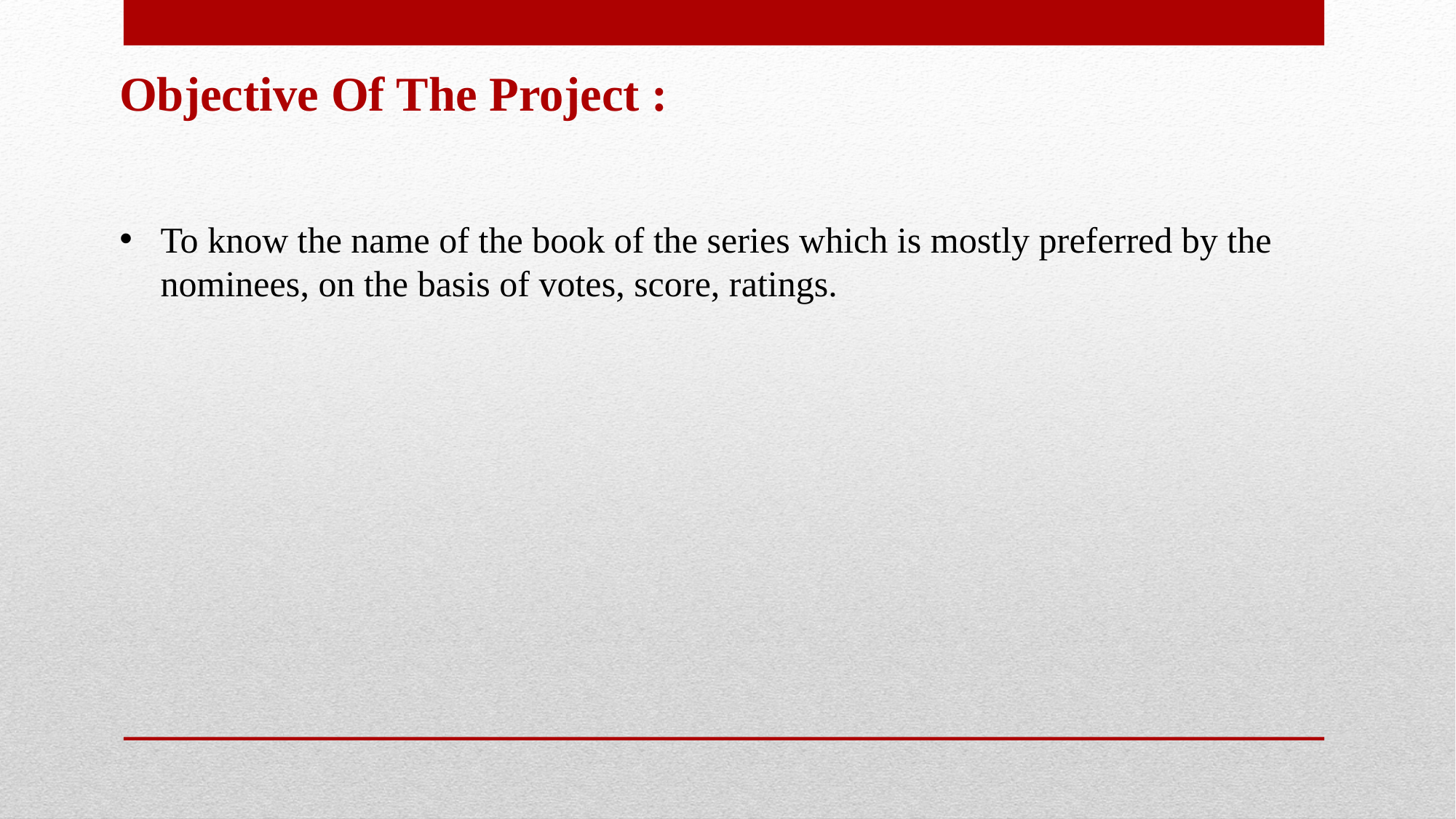

Objective Of The Project :
To know the name of the book of the series which is mostly preferred by the nominees, on the basis of votes, score, ratings.